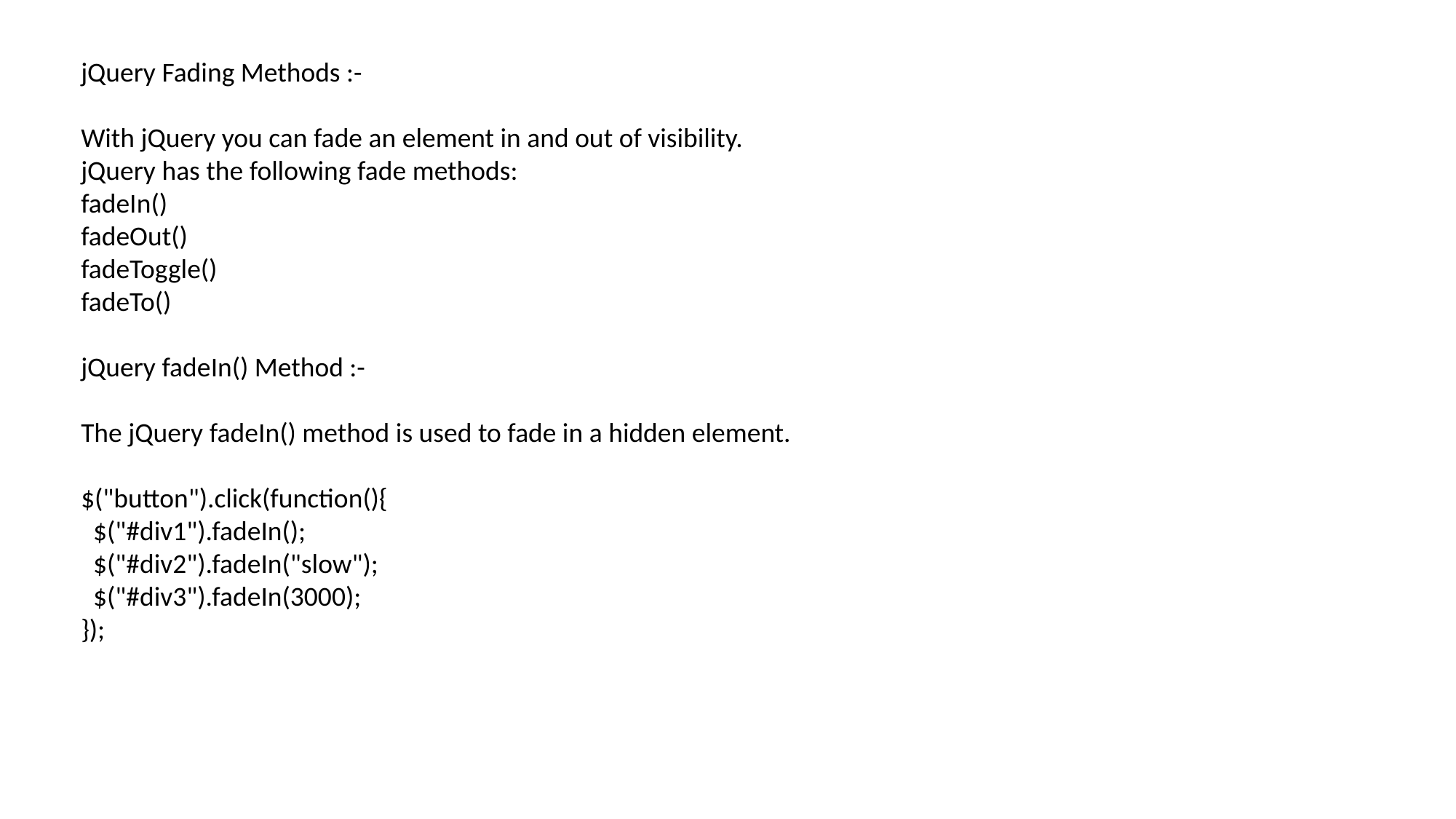

jQuery Fading Methods :-

With jQuery you can fade an element in and out of visibility.
jQuery has the following fade methods:
fadeIn()
fadeOut()
fadeToggle()
fadeTo()

jQuery fadeIn() Method :-

The jQuery fadeIn() method is used to fade in a hidden element.

$("button").click(function(){
  $("#div1").fadeIn();
  $("#div2").fadeIn("slow");
  $("#div3").fadeIn(3000);
});